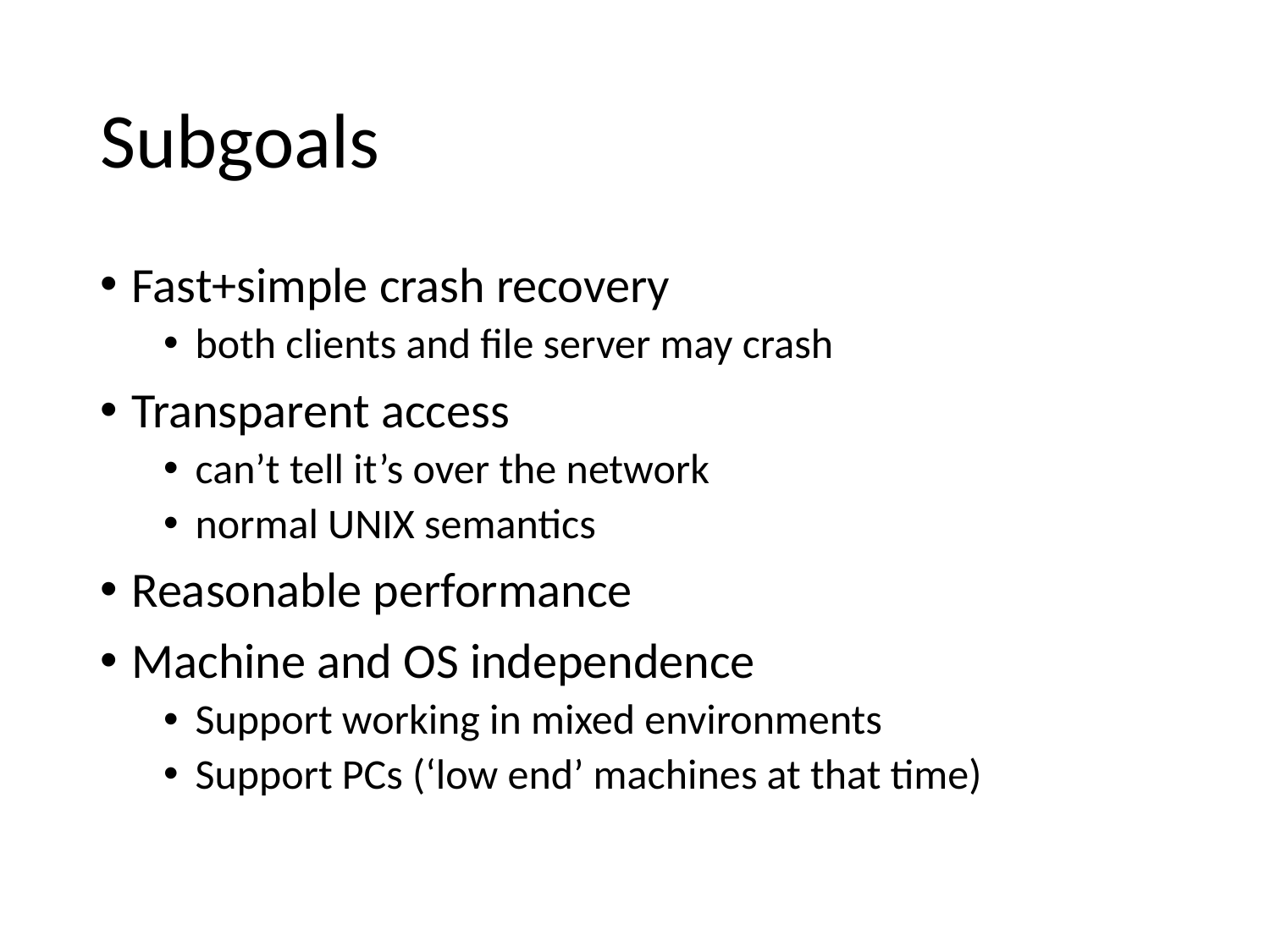

# Subgoals
Fast+simple crash recovery
both clients and file server may crash
Transparent access
can’t tell it’s over the network
normal UNIX semantics
Reasonable performance
Machine and OS independence
Support working in mixed environments
Support PCs (‘low end’ machines at that time)